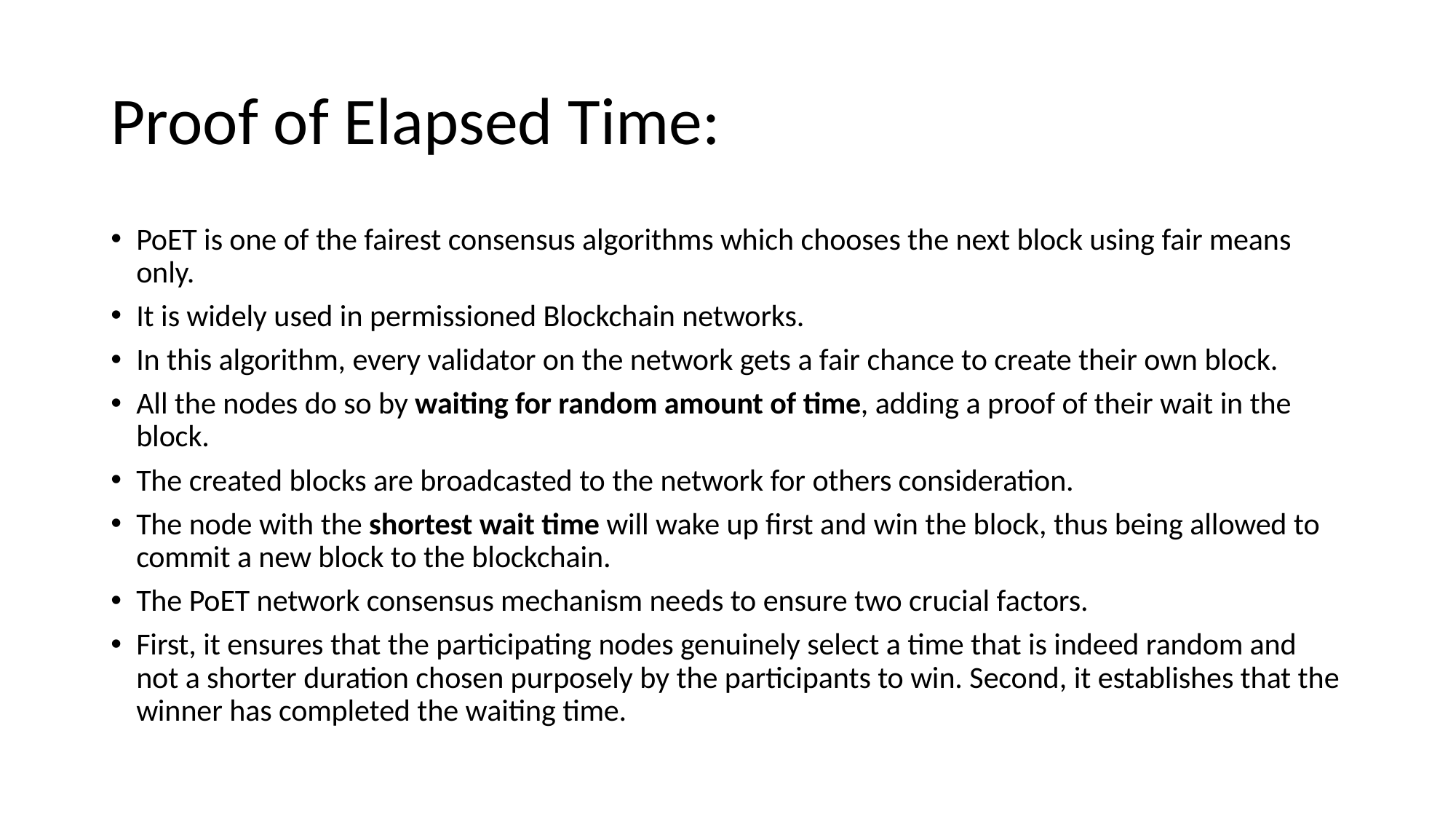

# Proof of Elapsed Time:
PoET is one of the fairest consensus algorithms which chooses the next block using fair means only.
It is widely used in permissioned Blockchain networks.
In this algorithm, every validator on the network gets a fair chance to create their own block.
All the nodes do so by waiting for random amount of time, adding a proof of their wait in the block.
The created blocks are broadcasted to the network for others consideration.
The node with the shortest wait time will wake up first and win the block, thus being allowed to commit a new block to the blockchain.
The PoET network consensus mechanism needs to ensure two crucial factors.
First, it ensures that the participating nodes genuinely select a time that is indeed random and not a shorter duration chosen purposely by the participants to win. Second, it establishes that the winner has completed the waiting time.